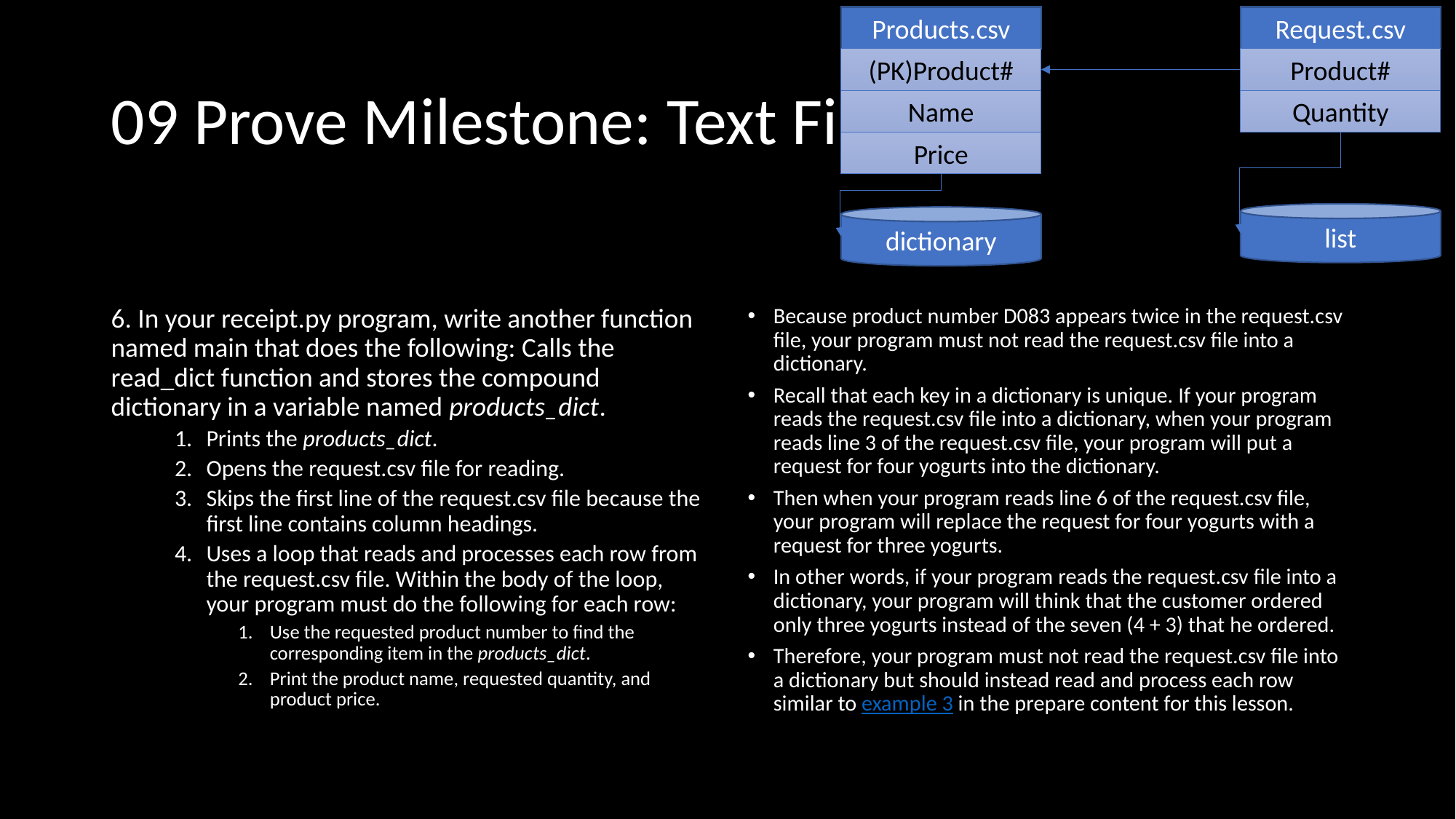

Products.csv
Request.csv
# 09 Prove Milestone: Text Files
Product#
(PK)Product#
Name
Quantity
Price

list
dictionary
6. In your receipt.py program, write another function named main that does the following: Calls the read_dict function and stores the compound dictionary in a variable named products_dict.
Prints the products_dict.
Opens the request.csv file for reading.
Skips the first line of the request.csv file because the first line contains column headings.
Uses a loop that reads and processes each row from the request.csv file. Within the body of the loop, your program must do the following for each row:
Use the requested product number to find the corresponding item in the products_dict.
Print the product name, requested quantity, and product price.

Because product number D083 appears twice in the request.csv file, your program must not read the request.csv file into a dictionary.
Recall that each key in a dictionary is unique. If your program reads the request.csv file into a dictionary, when your program reads line 3 of the request.csv file, your program will put a request for four yogurts into the dictionary.
Then when your program reads line 6 of the request.csv file, your program will replace the request for four yogurts with a request for three yogurts.
In other words, if your program reads the request.csv file into a dictionary, your program will think that the customer ordered only three yogurts instead of the seven (4 + 3) that he ordered.
Therefore, your program must not read the request.csv file into a dictionary but should instead read and process each row similar to example 3 in the prepare content for this lesson.